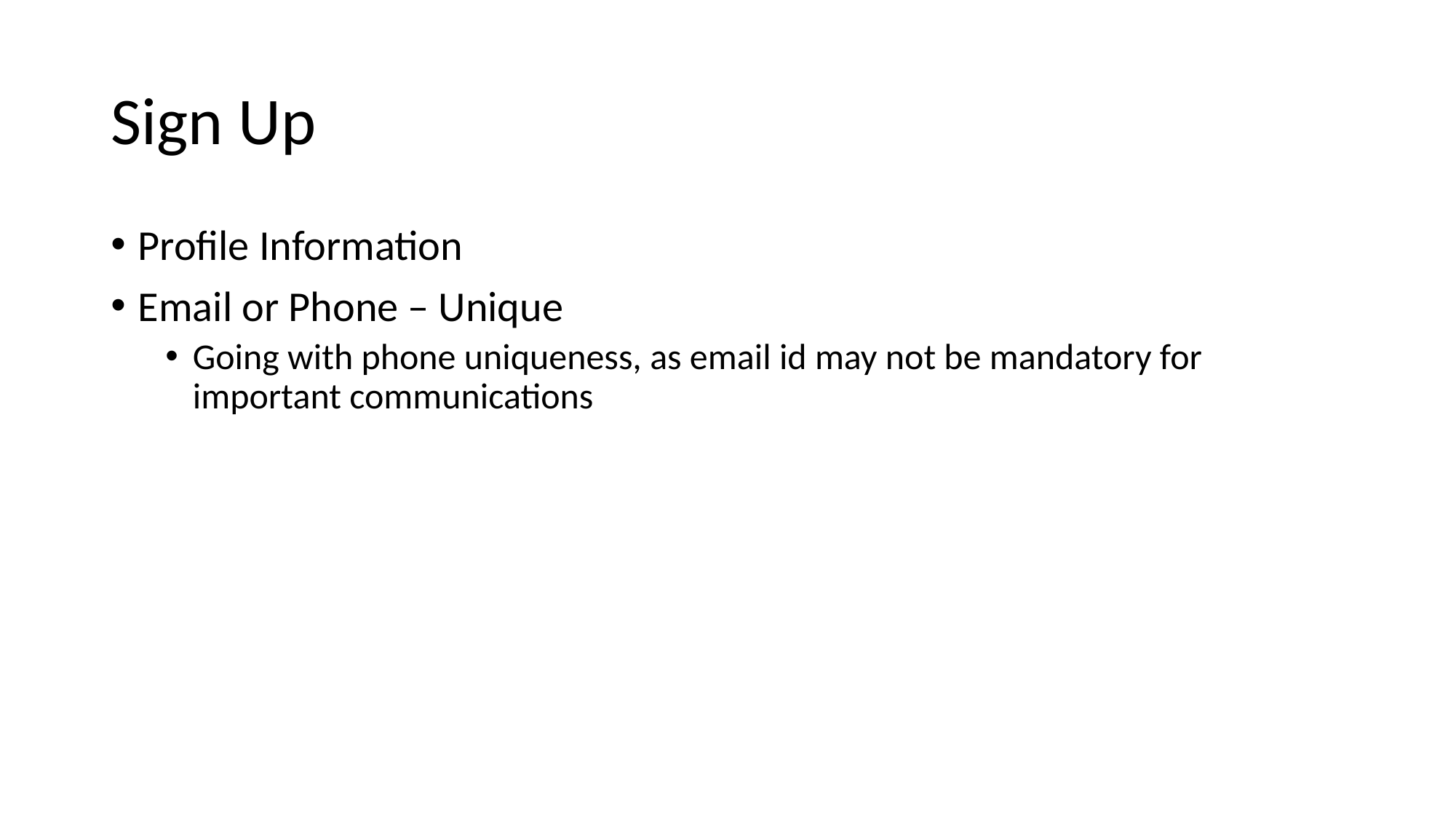

# Sign Up
Profile Information
Email or Phone – Unique
Going with phone uniqueness, as email id may not be mandatory for important communications